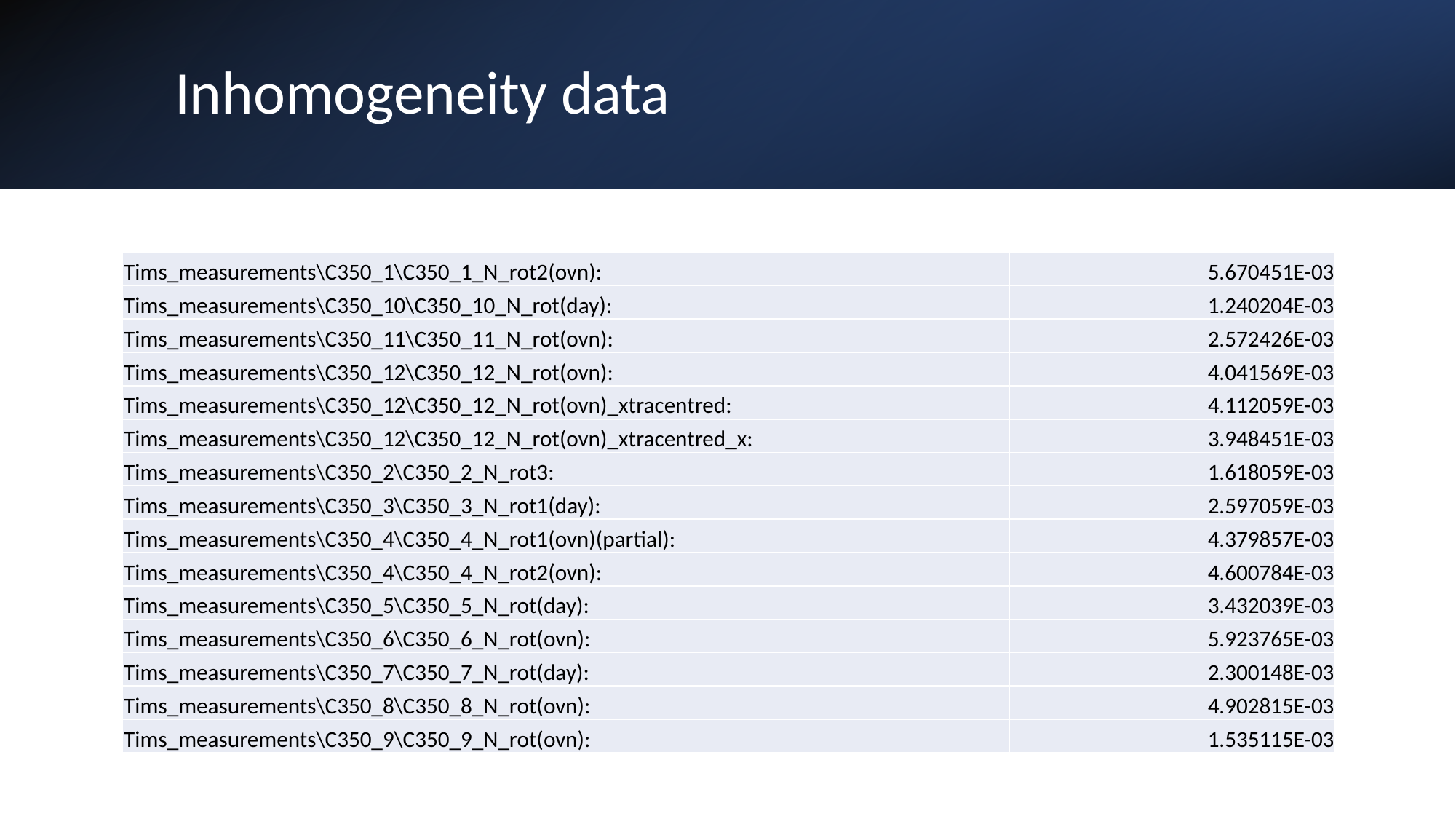

# Inhomogeneity data
| Tims\_measurements\C350\_1\C350\_1\_N\_rot2(ovn): | 5.670451E-03 |
| --- | --- |
| Tims\_measurements\C350\_10\C350\_10\_N\_rot(day): | 1.240204E-03 |
| Tims\_measurements\C350\_11\C350\_11\_N\_rot(ovn): | 2.572426E-03 |
| Tims\_measurements\C350\_12\C350\_12\_N\_rot(ovn): | 4.041569E-03 |
| Tims\_measurements\C350\_12\C350\_12\_N\_rot(ovn)\_xtracentred: | 4.112059E-03 |
| Tims\_measurements\C350\_12\C350\_12\_N\_rot(ovn)\_xtracentred\_x: | 3.948451E-03 |
| Tims\_measurements\C350\_2\C350\_2\_N\_rot3: | 1.618059E-03 |
| Tims\_measurements\C350\_3\C350\_3\_N\_rot1(day): | 2.597059E-03 |
| Tims\_measurements\C350\_4\C350\_4\_N\_rot1(ovn)(partial): | 4.379857E-03 |
| Tims\_measurements\C350\_4\C350\_4\_N\_rot2(ovn): | 4.600784E-03 |
| Tims\_measurements\C350\_5\C350\_5\_N\_rot(day): | 3.432039E-03 |
| Tims\_measurements\C350\_6\C350\_6\_N\_rot(ovn): | 5.923765E-03 |
| Tims\_measurements\C350\_7\C350\_7\_N\_rot(day): | 2.300148E-03 |
| Tims\_measurements\C350\_8\C350\_8\_N\_rot(ovn): | 4.902815E-03 |
| Tims\_measurements\C350\_9\C350\_9\_N\_rot(ovn): | 1.535115E-03 |